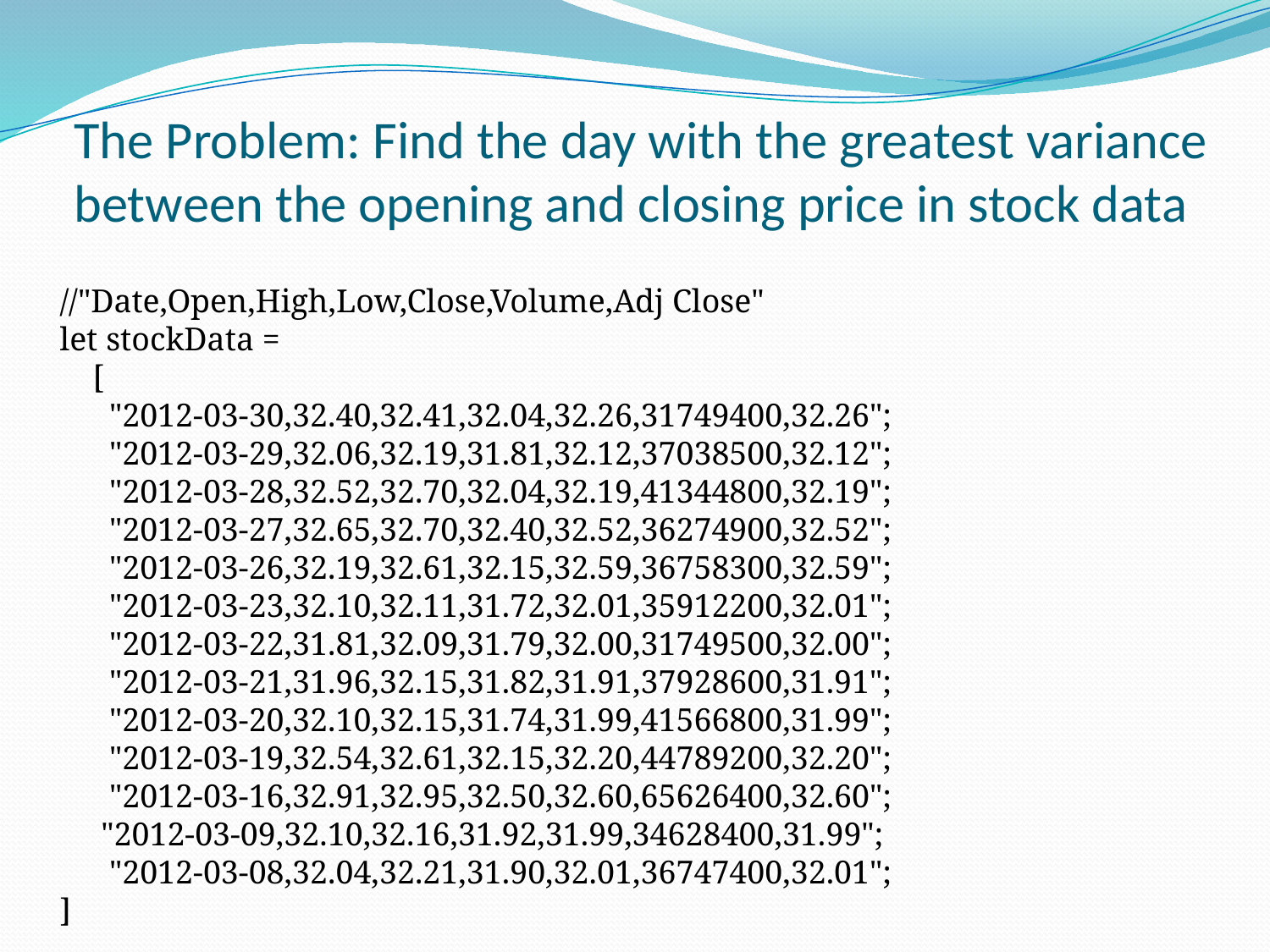

# The Problem: Find the day with the greatest variance between the opening and closing price in stock data

//"Date,Open,High,Low,Close,Volume,Adj Close"
let stockData =
    [
      "2012-03-30,32.40,32.41,32.04,32.26,31749400,32.26";
      "2012-03-29,32.06,32.19,31.81,32.12,37038500,32.12";
      "2012-03-28,32.52,32.70,32.04,32.19,41344800,32.19";
      "2012-03-27,32.65,32.70,32.40,32.52,36274900,32.52";
      "2012-03-26,32.19,32.61,32.15,32.59,36758300,32.59";
      "2012-03-23,32.10,32.11,31.72,32.01,35912200,32.01";
      "2012-03-22,31.81,32.09,31.79,32.00,31749500,32.00";
      "2012-03-21,31.96,32.15,31.82,31.91,37928600,31.91";
      "2012-03-20,32.10,32.15,31.74,31.99,41566800,31.99";
      "2012-03-19,32.54,32.61,32.15,32.20,44789200,32.20";
      "2012-03-16,32.91,32.95,32.50,32.60,65626400,32.60";
     "2012-03-09,32.10,32.16,31.92,31.99,34628400,31.99";
      "2012-03-08,32.04,32.21,31.90,32.01,36747400,32.01";
]